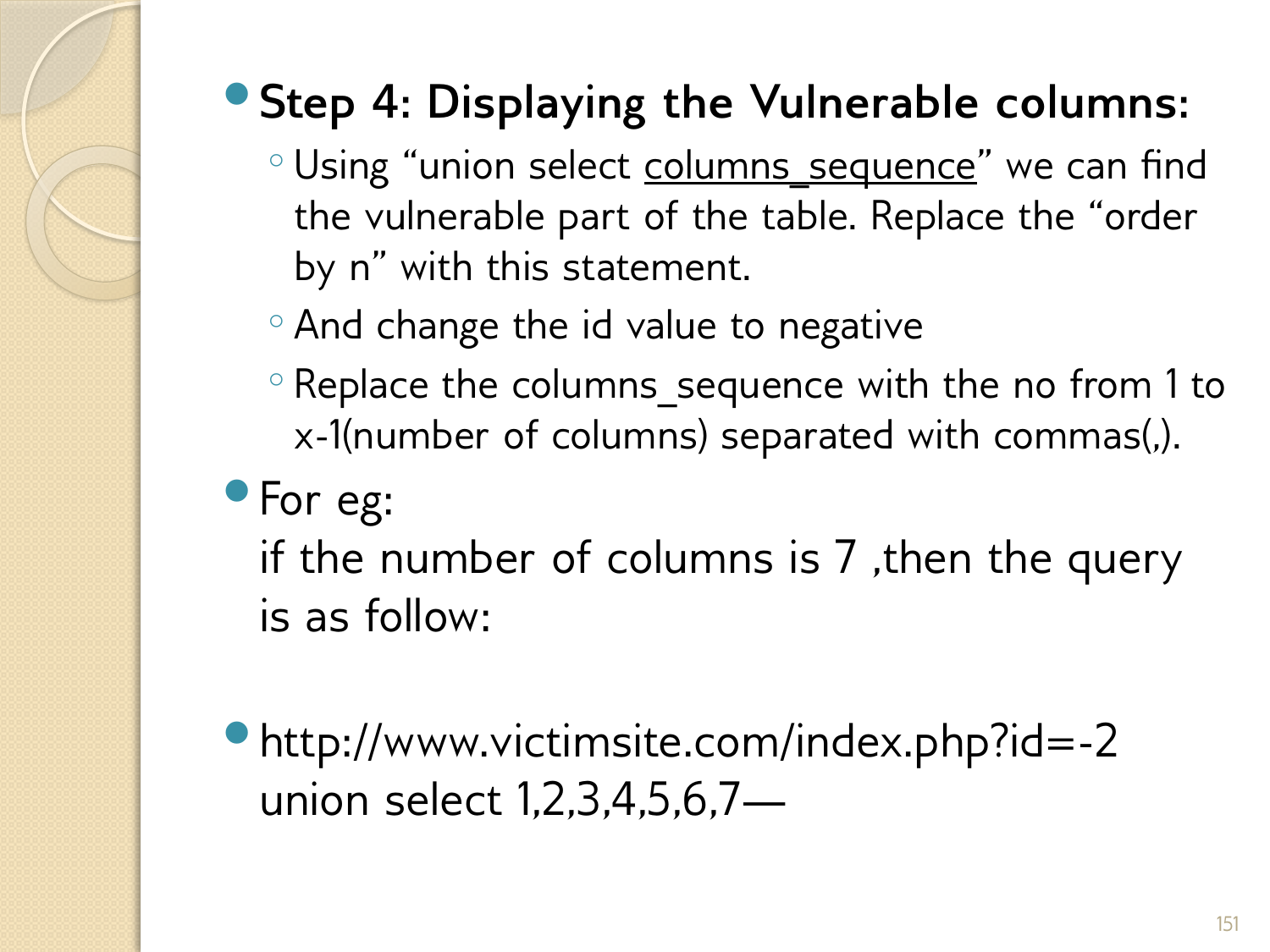

Step 4: Displaying the Vulnerable columns:
Using “union select columns_sequence” we can find the vulnerable part of the table. Replace the “order by n” with this statement.
And change the id value to negative
Replace the columns_sequence with the no from 1 to x-1(number of columns) separated with commas(,).
For eg:
if the number of columns is 7 ,then the query is as follow:
http://www.victimsite.com/index.php?id=-2 union select 1,2,3,4,5,6,7—

151